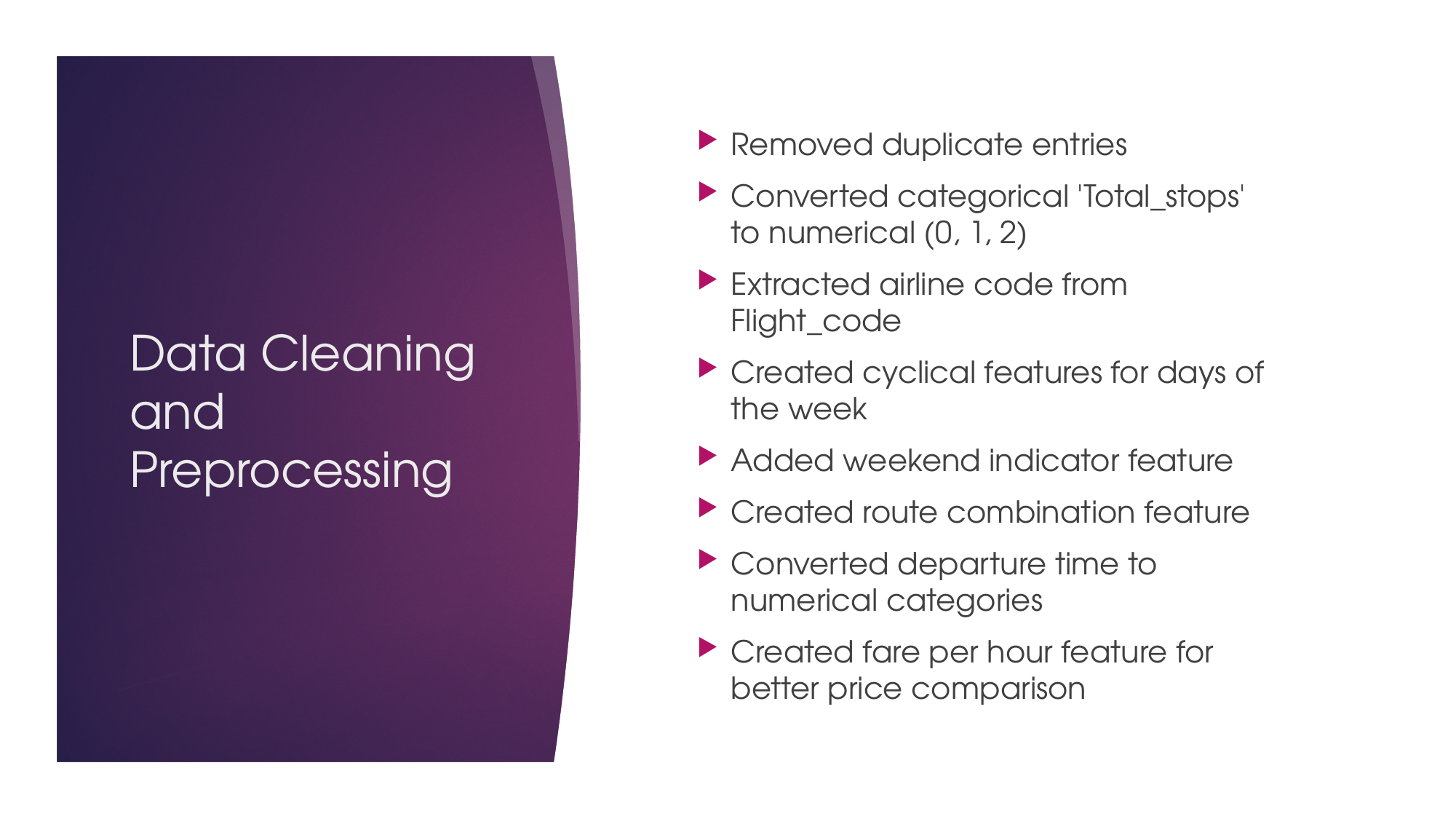

Removed duplicate entries
Converted categorical 'Total_stops' to numerical (0, 1, 2)
Extracted airline code from Flight_code
Created cyclical features for days of the week
Added weekend indicator feature
Created route combination feature
Converted departure time to numerical categories
Created fare per hour feature for better price comparison
# Data Cleaning and Preprocessing